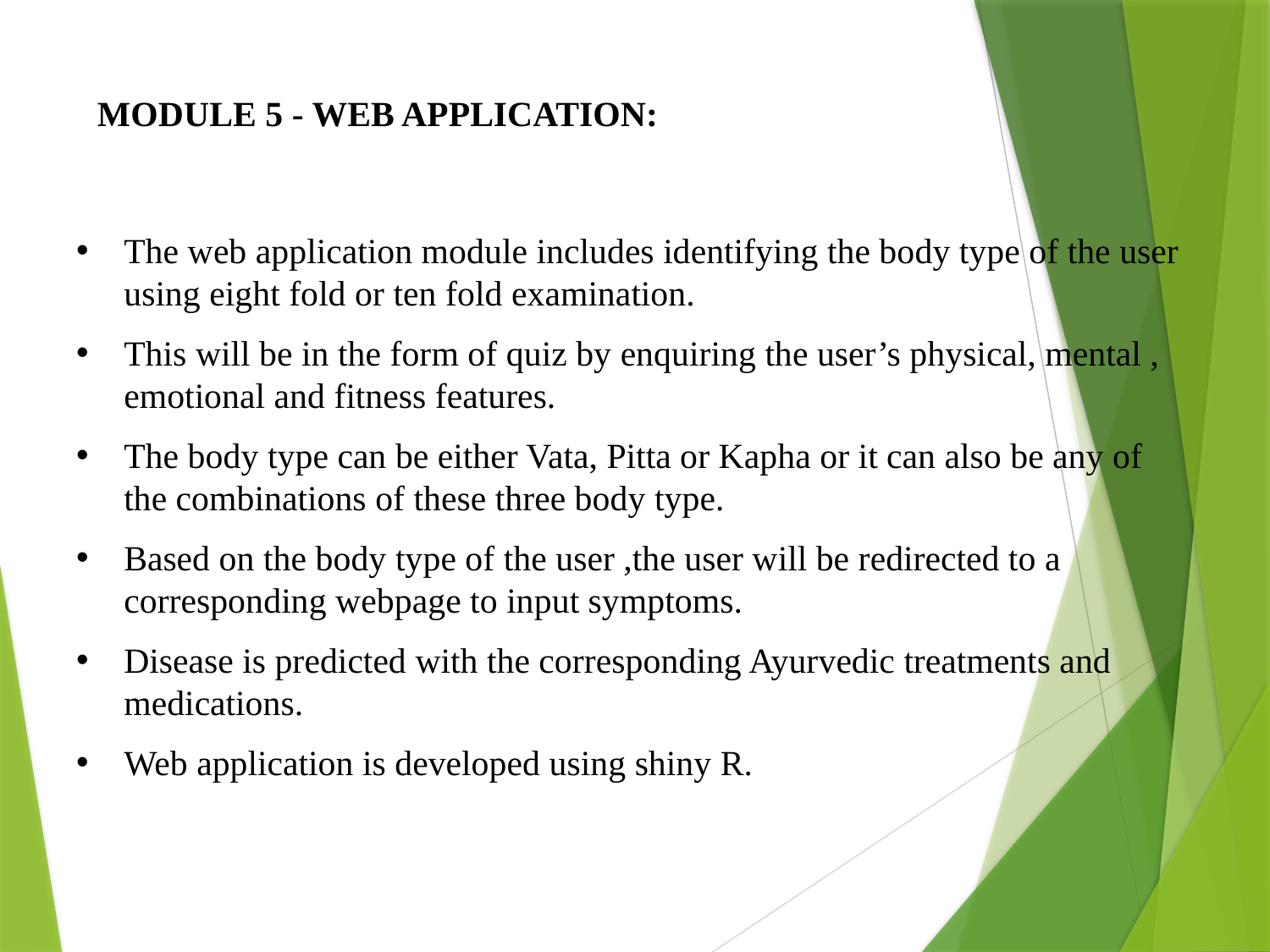

# MODULE 5 - WEB APPLICATION:
The web application module includes identifying the body type of the user using eight fold or ten fold examination.
This will be in the form of quiz by enquiring the user’s physical, mental , emotional and fitness features.
The body type can be either Vata, Pitta or Kapha or it can also be any of the combinations of these three body type.
Based on the body type of the user ,the user will be redirected to a corresponding webpage to input symptoms.
Disease is predicted with the corresponding Ayurvedic treatments and medications.
Web application is developed using shiny R.